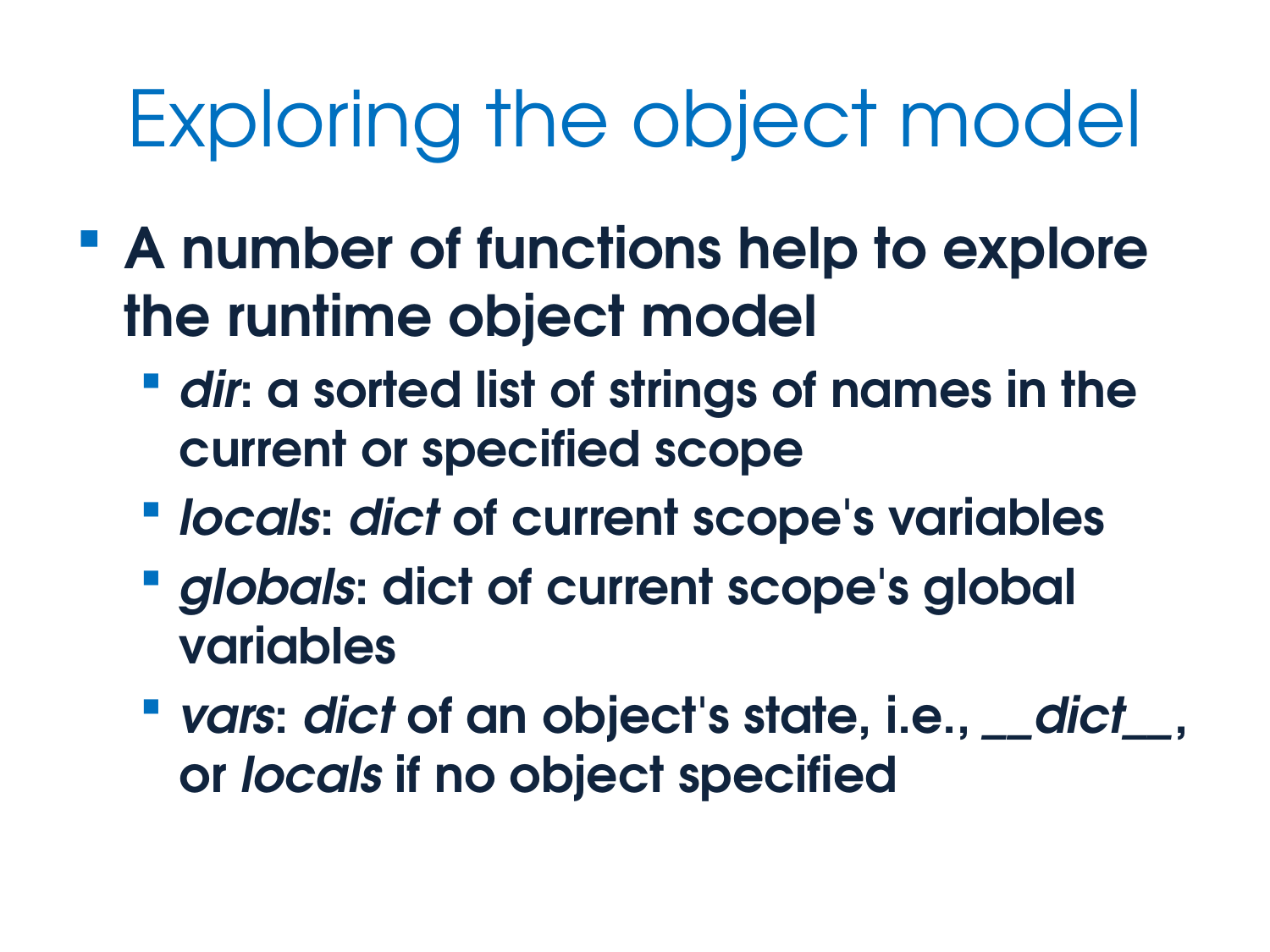

# Exploring the object model
A number of functions help to explore the runtime object model
dir: a sorted list of strings of names in the current or specified scope
locals: dict of current scope's variables
globals: dict of current scope's global variables
vars: dict of an object's state, i.e., __dict__, or locals if no object specified